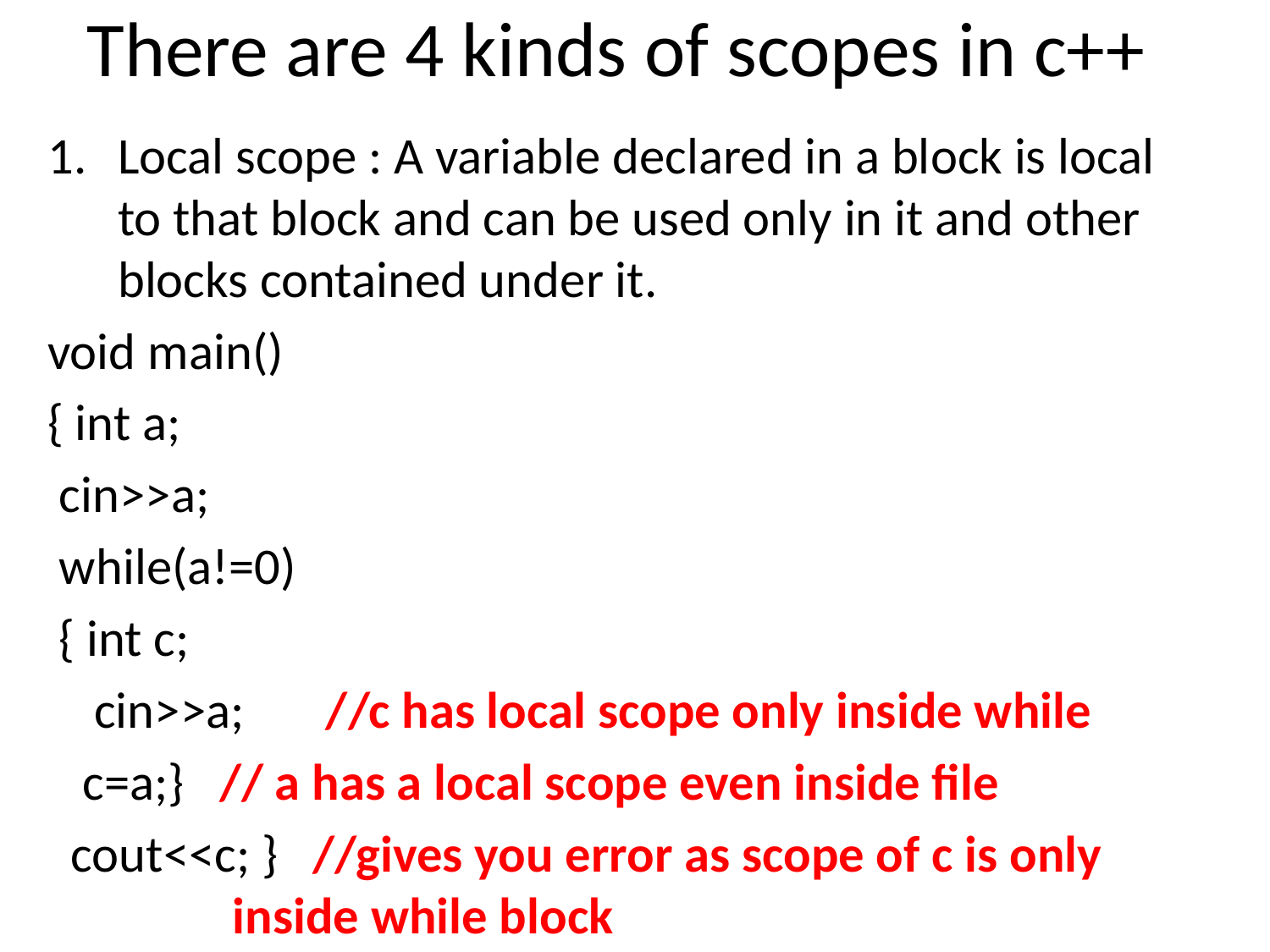

# There are 4 kinds of scopes in c++
Local scope : A variable declared in a block is local to that block and can be used only in it and other blocks contained under it.
void main()
{ int a;
 cin>>a;
 while(a!=0)
 { int c;
    cin>>a;       //c has local scope only inside while
   c=a;}   // a has a local scope even inside file
  cout<<c; }   //gives you error as scope of c is only 		      inside while block